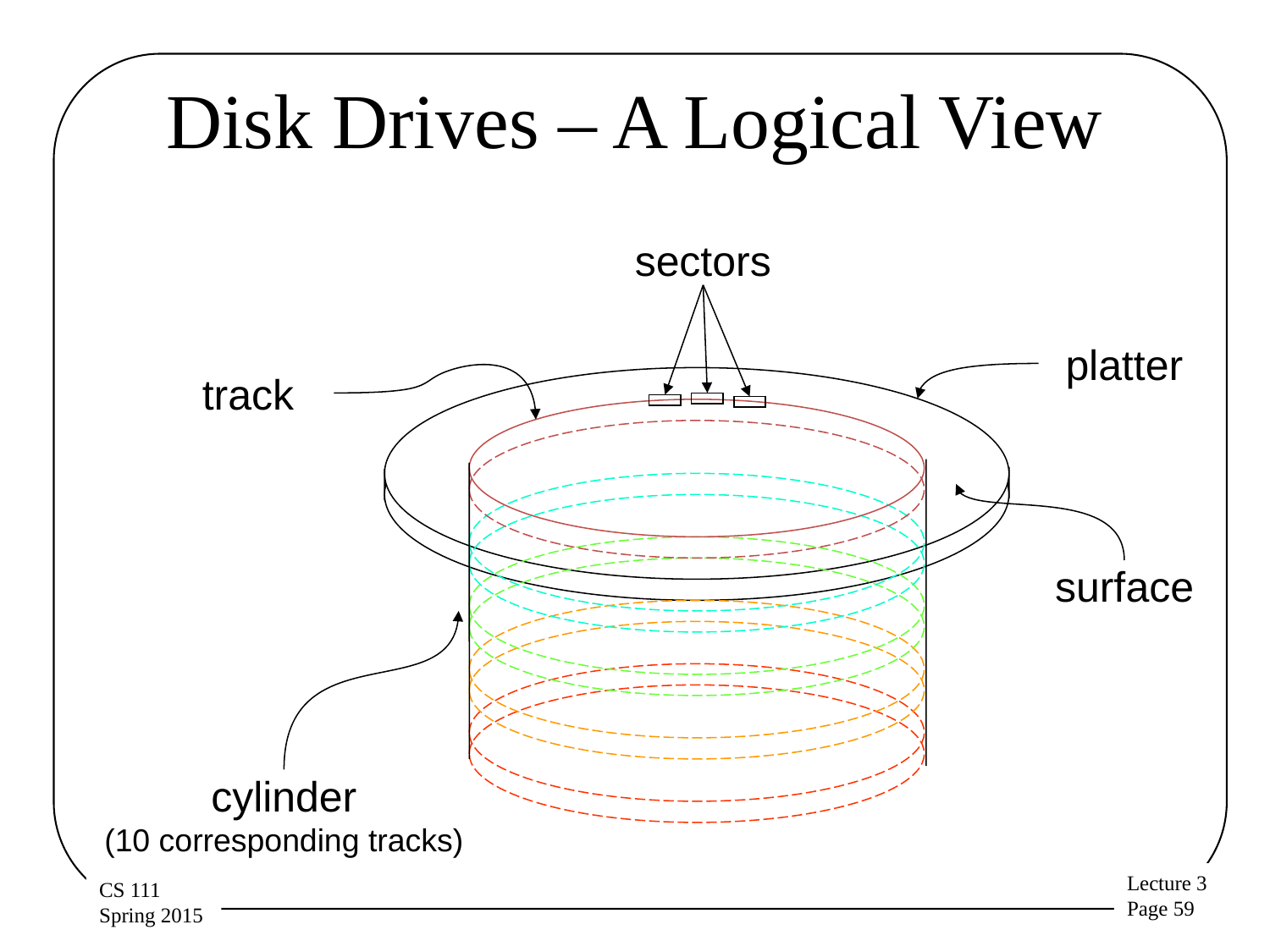

# Disk Drives – A Logical View

sectors
platter
track

surface

cylinder
(10 corresponding tracks)